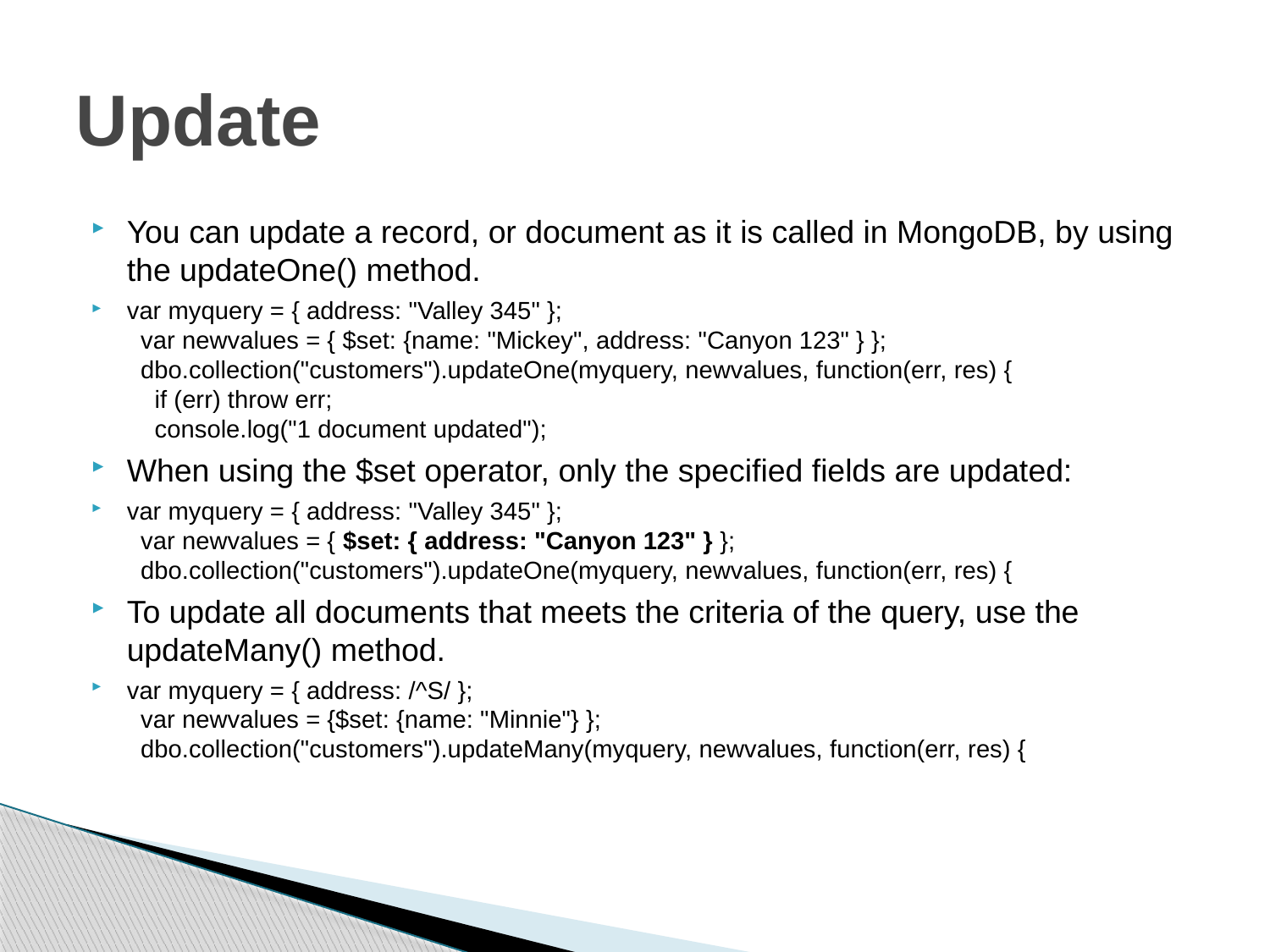

# Update
You can update a record, or document as it is called in MongoDB, by using the updateOne() method.
var myquery = { address: "Valley 345" };
  var newvalues = { $set: {name: "Mickey", address: "Canyon 123" } };
  dbo.collection("customers").updateOne(myquery, newvalues, function(err, res) {
    if (err) throw err;
    console.log("1 document updated");
When using the $set operator, only the specified fields are updated:
var myquery = { address: "Valley 345" };
  var newvalues = { $set: { address: "Canyon 123" } };
  dbo.collection("customers").updateOne(myquery, newvalues, function(err, res) {
To update all documents that meets the criteria of the query, use the updateMany() method.
var myquery = { address: /^S/ };
  var newvalues = {$set: {name: "Minnie"} };
  dbo.collection("customers").updateMany(myquery, newvalues, function(err, res) {